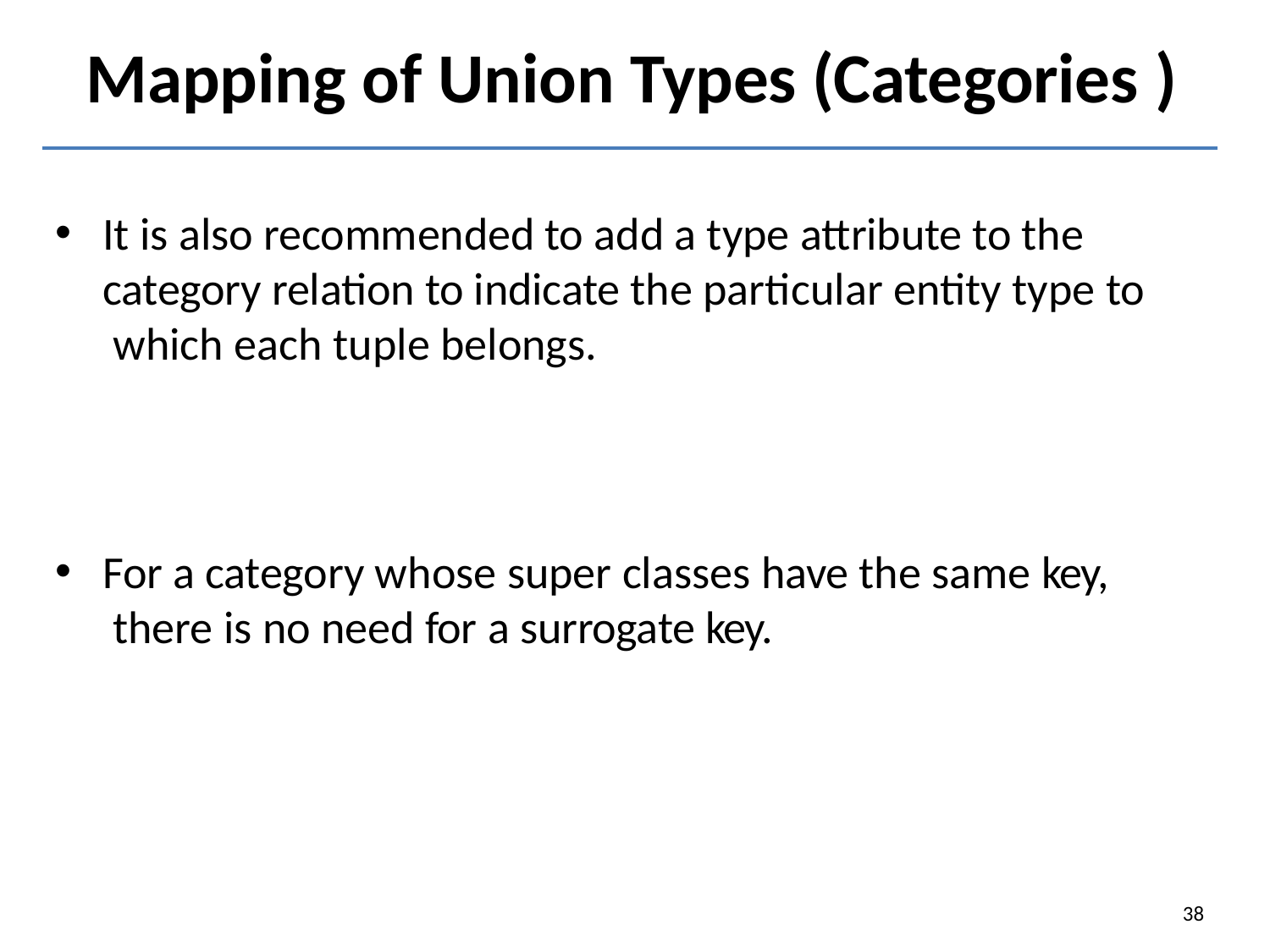

# Mapping of Union Types (Categories )
It is also recommended to add a type attribute to the  category relation to indicate the particular entity type to  which each tuple belongs.
For a category whose super classes have the same key,  there is no need for a surrogate key.
38